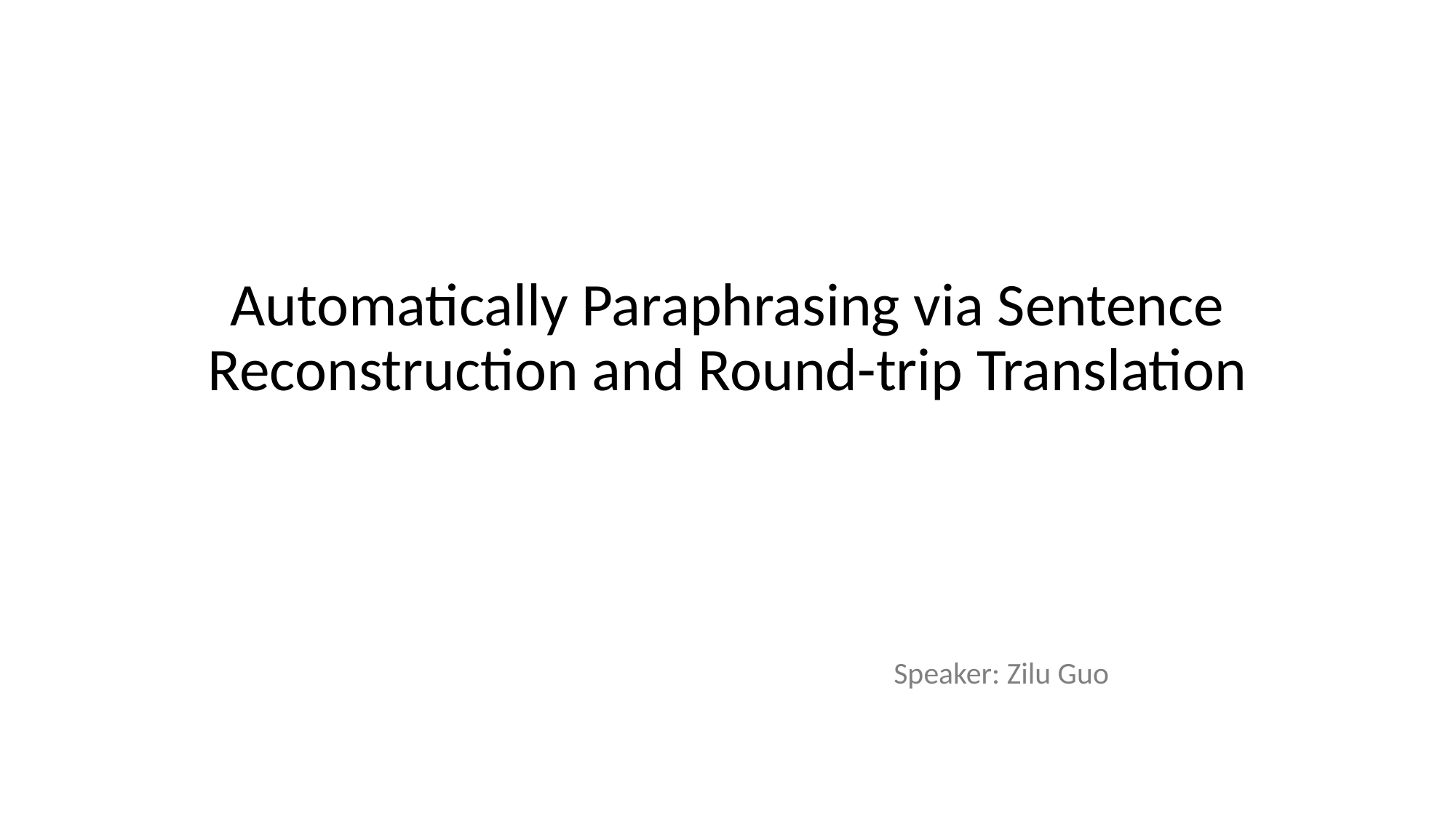

# Automatically Paraphrasing via Sentence Reconstruction and Round-trip Translation
Speaker: Zilu Guo